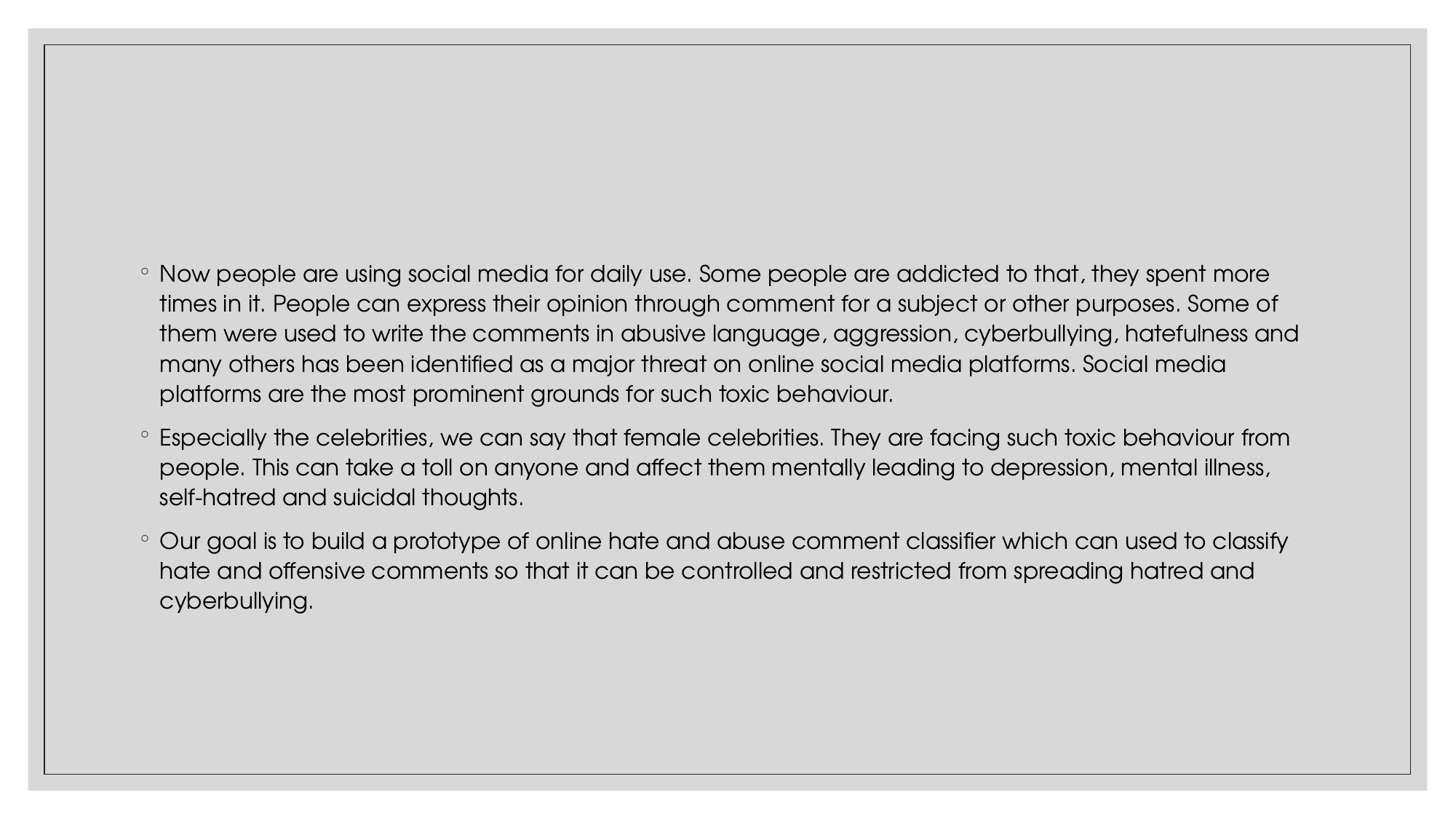

Now people are using social media for daily use. Some people are addicted to that, they spent more times in it. People can express their opinion through comment for a subject or other purposes. Some of them were used to write the comments in abusive language, aggression, cyberbullying, hatefulness and many others has been identified as a major threat on online social media platforms. Social media platforms are the most prominent grounds for such toxic behaviour.
Especially the celebrities, we can say that female celebrities. They are facing such toxic behaviour from people. This can take a toll on anyone and affect them mentally leading to depression, mental illness, self-hatred and suicidal thoughts.
Our goal is to build a prototype of online hate and abuse comment classifier which can used to classify hate and offensive comments so that it can be controlled and restricted from spreading hatred and cyberbullying.